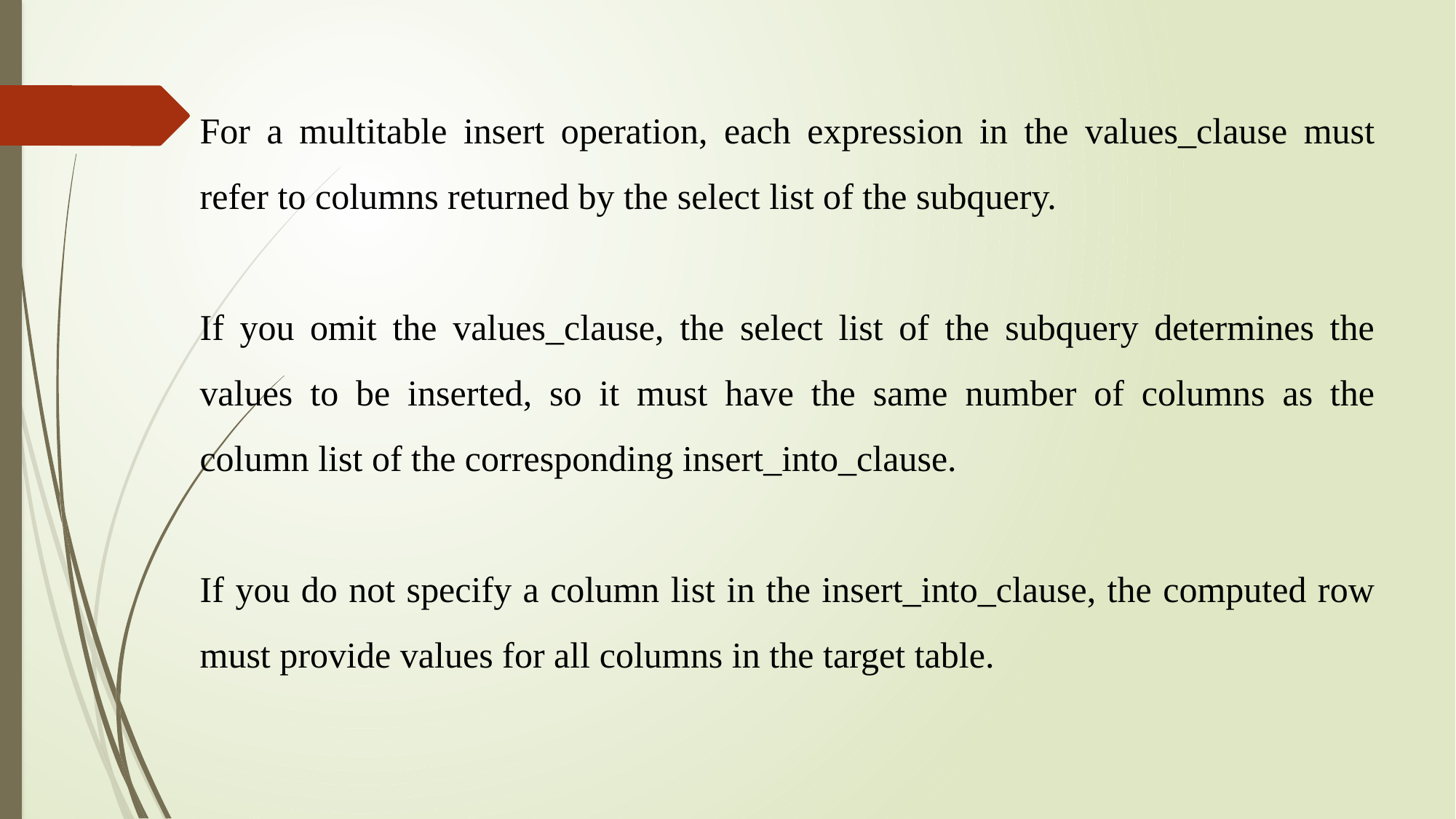

For a multitable insert operation, each expression in the values_clause must refer to columns returned by the select list of the subquery.

If you omit the values_clause, the select list of the subquery determines the values to be inserted, so it must have the same number of columns as the column list of the corresponding insert_into_clause.

If you do not specify a column list in the insert_into_clause, the computed row must provide values for all columns in the target table.